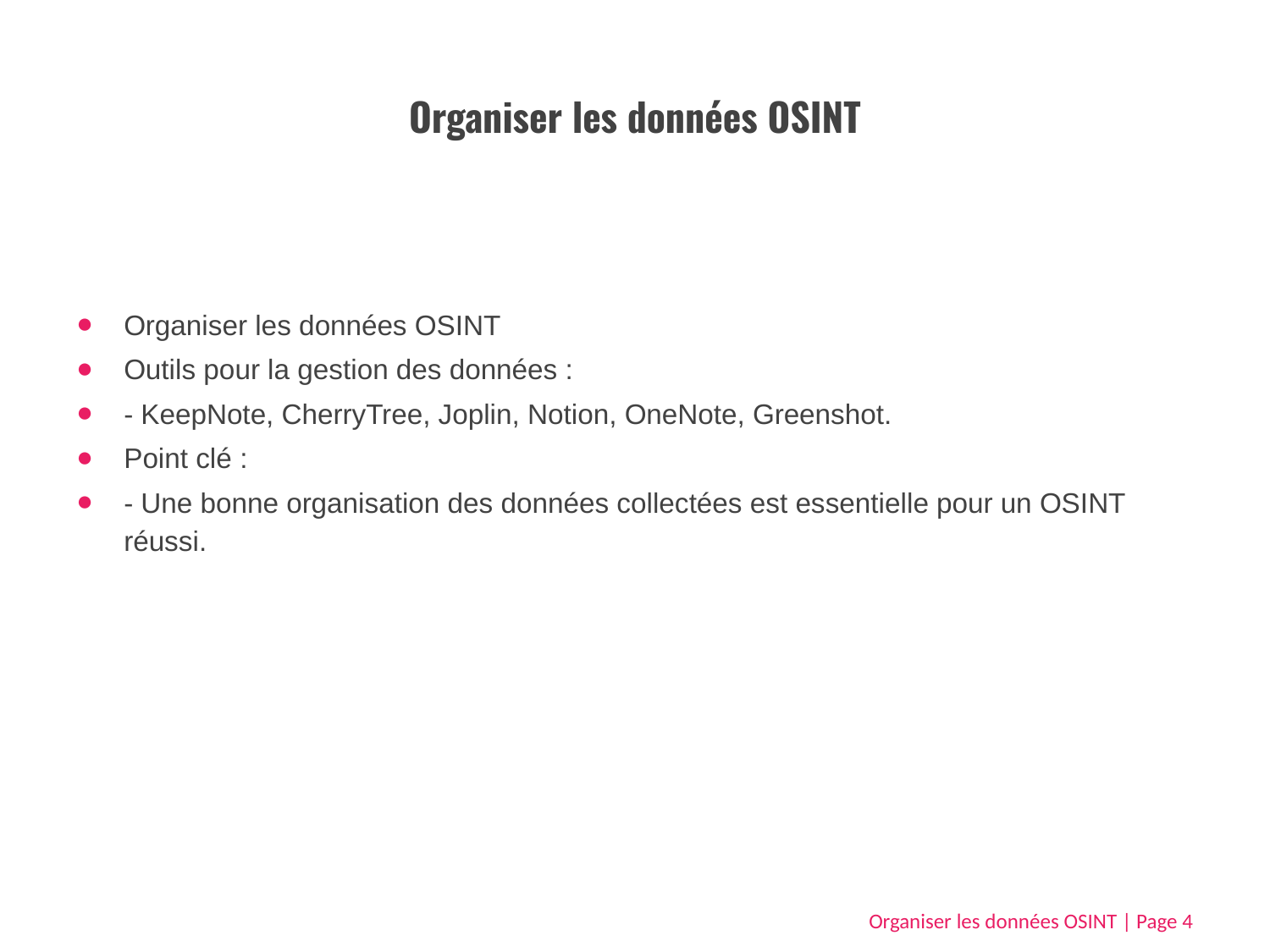

# Organiser les données OSINT

Organiser les données OSINT
Outils pour la gestion des données :
- KeepNote, CherryTree, Joplin, Notion, OneNote, Greenshot.
Point clé :
- Une bonne organisation des données collectées est essentielle pour un OSINT réussi.

Organiser les données OSINT | Page 4